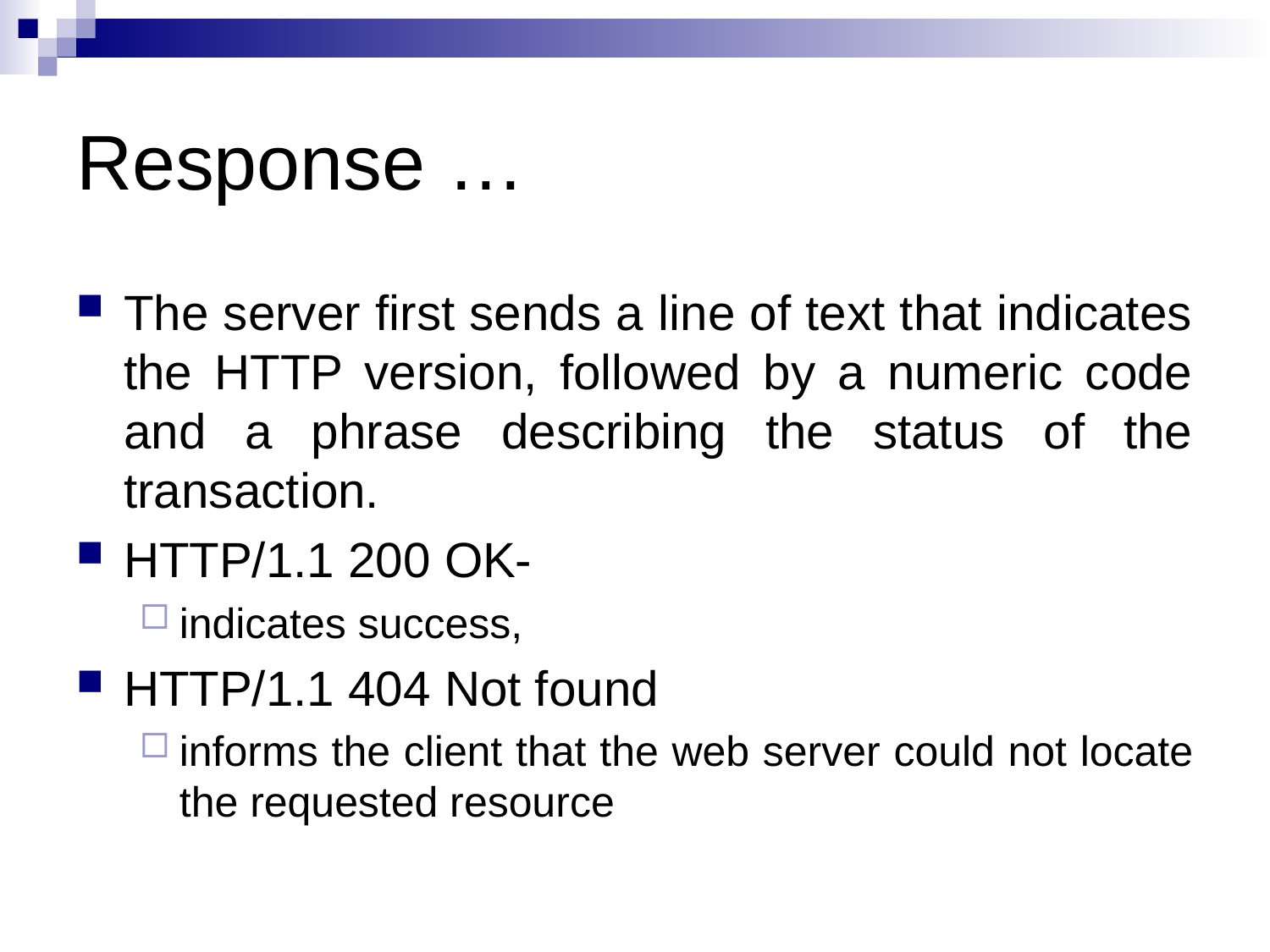

# Response …
The server first sends a line of text that indicates the HTTP version, followed by a numeric code and a phrase describing the status of the transaction.
HTTP/1.1 200 OK-
indicates success,
HTTP/1.1 404 Not found
informs the client that the web server could not locate the requested resource